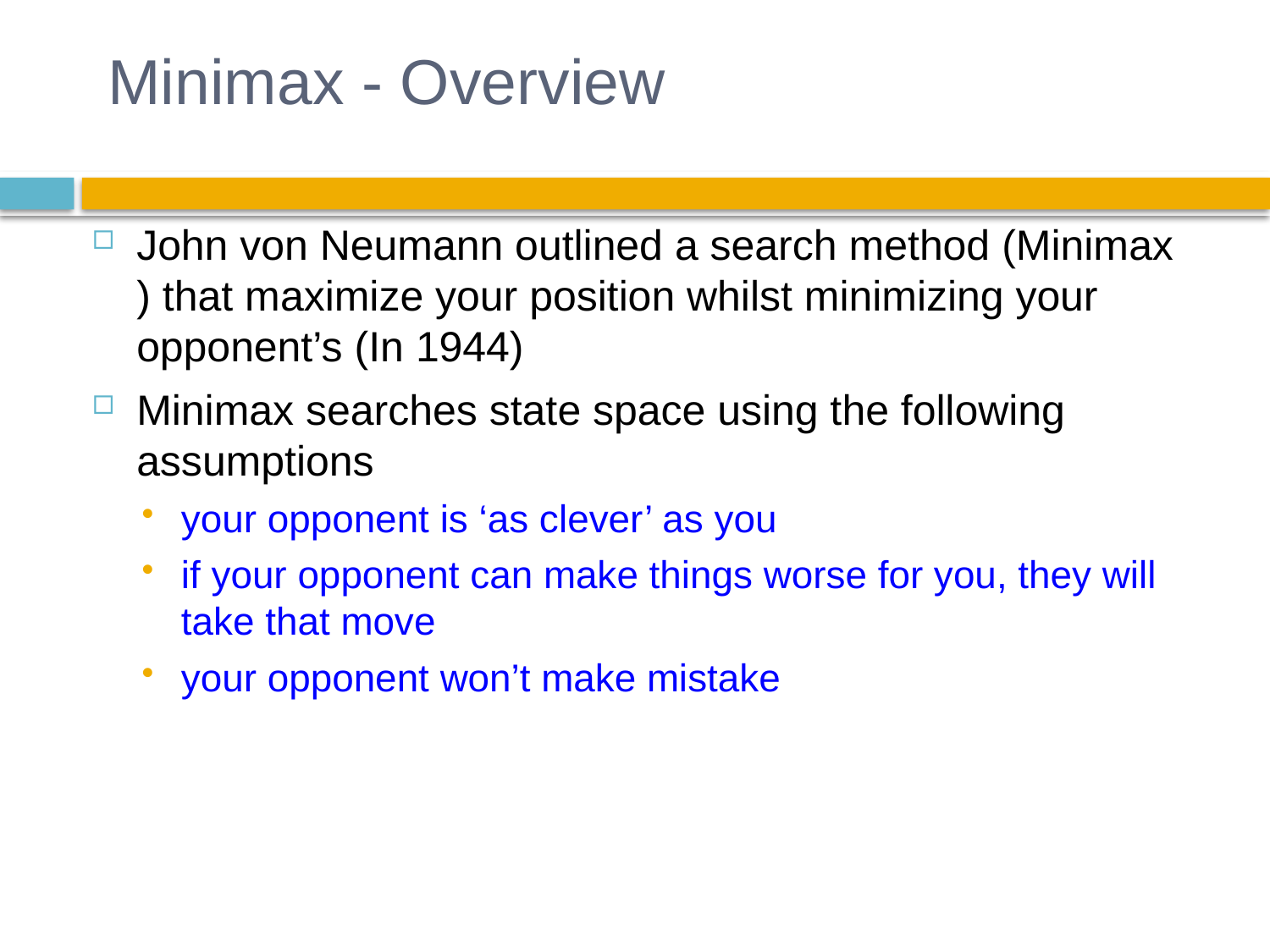

# Minimax - Overview
John von Neumann outlined a search method (Minimax ) that maximize your position whilst minimizing your opponent’s (In 1944)
Minimax searches state space using the following assumptions
your opponent is ‘as clever’ as you
if your opponent can make things worse for you, they will take that move
your opponent won’t make mistake